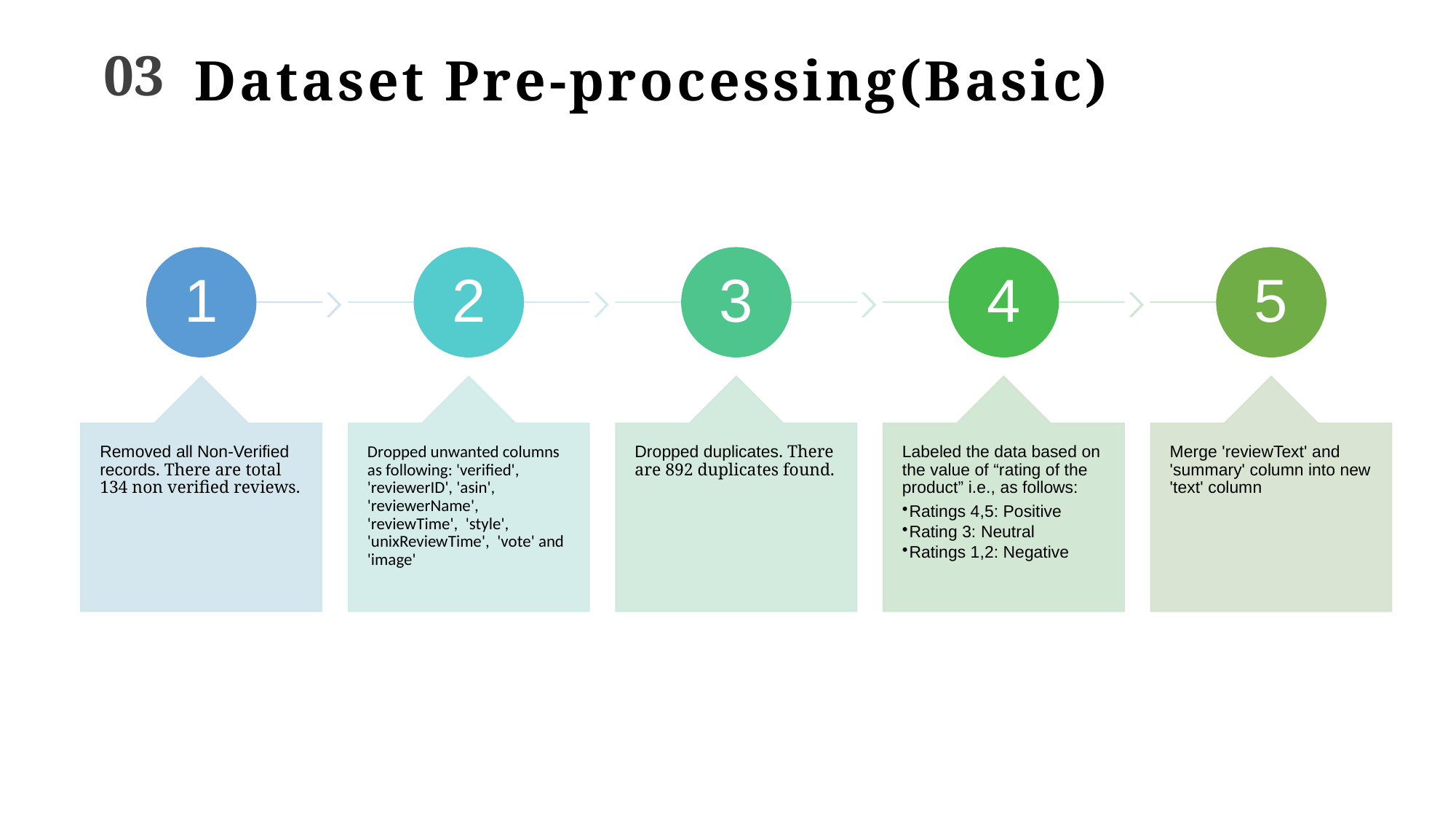

Dataset Pre-processing(Basic)
03
1
Removed all Non-Verified records. There are total 134 non verified reviews.
2
Dropped unwanted columns as following: 'verified', 'reviewerID', 'asin', 'reviewerName', 'reviewTime',  'style',  'unixReviewTime',  'vote' and 'image'
3
Dropped duplicates. There are 892 duplicates found.
4
Labeled the data based on the value of “rating of the product” i.e., as follows:
Ratings 4,5: Positive
Rating 3: Neutral
Ratings 1,2: Negative
5
Merge 'reviewText' and 'summary' column into new 'text' column